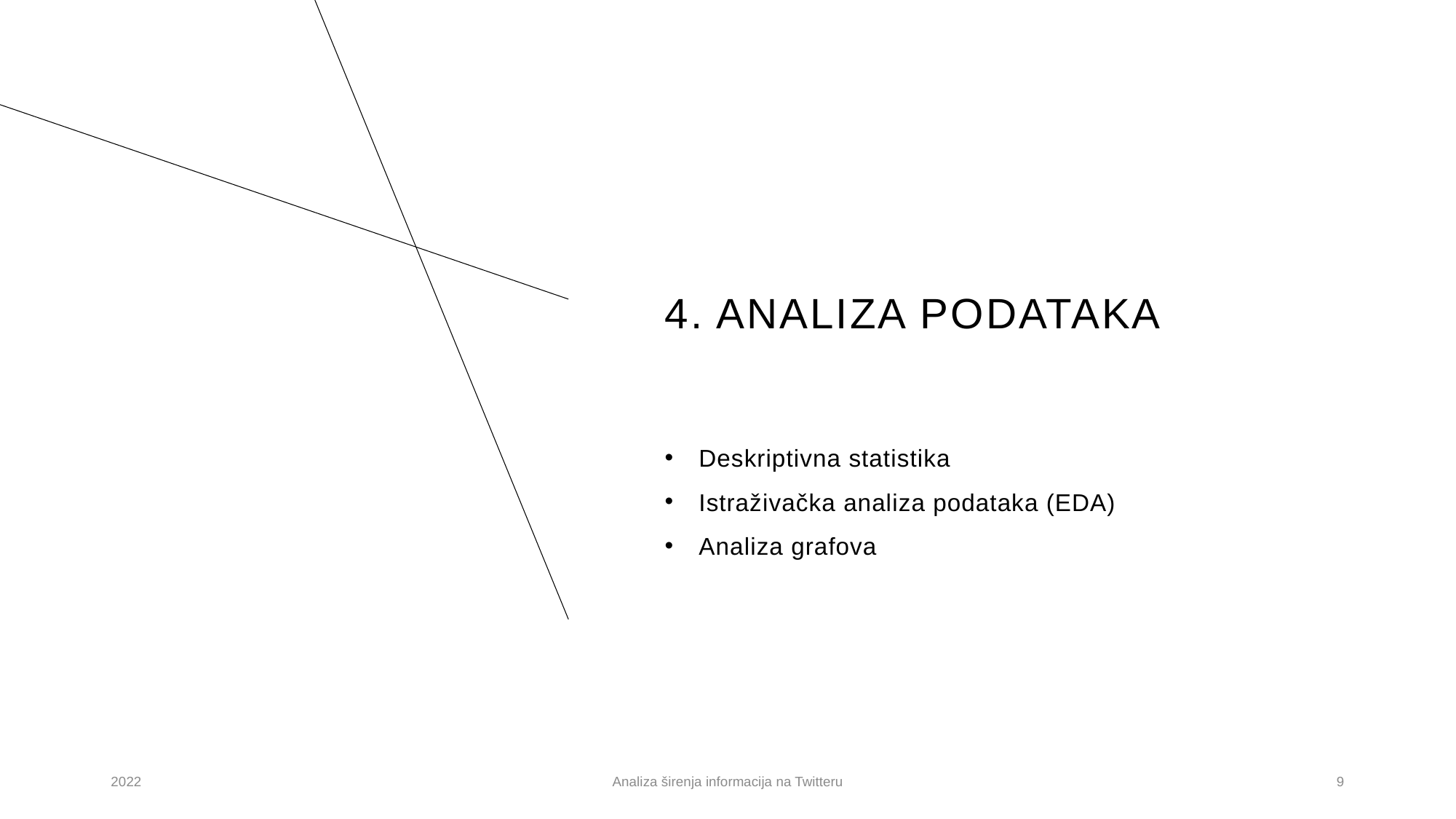

# 4. Analiza podataka
Deskriptivna statistika
Istraživačka analiza podataka (EDA)
Analiza grafova
2022
Analiza širenja informacija na Twitteru
9